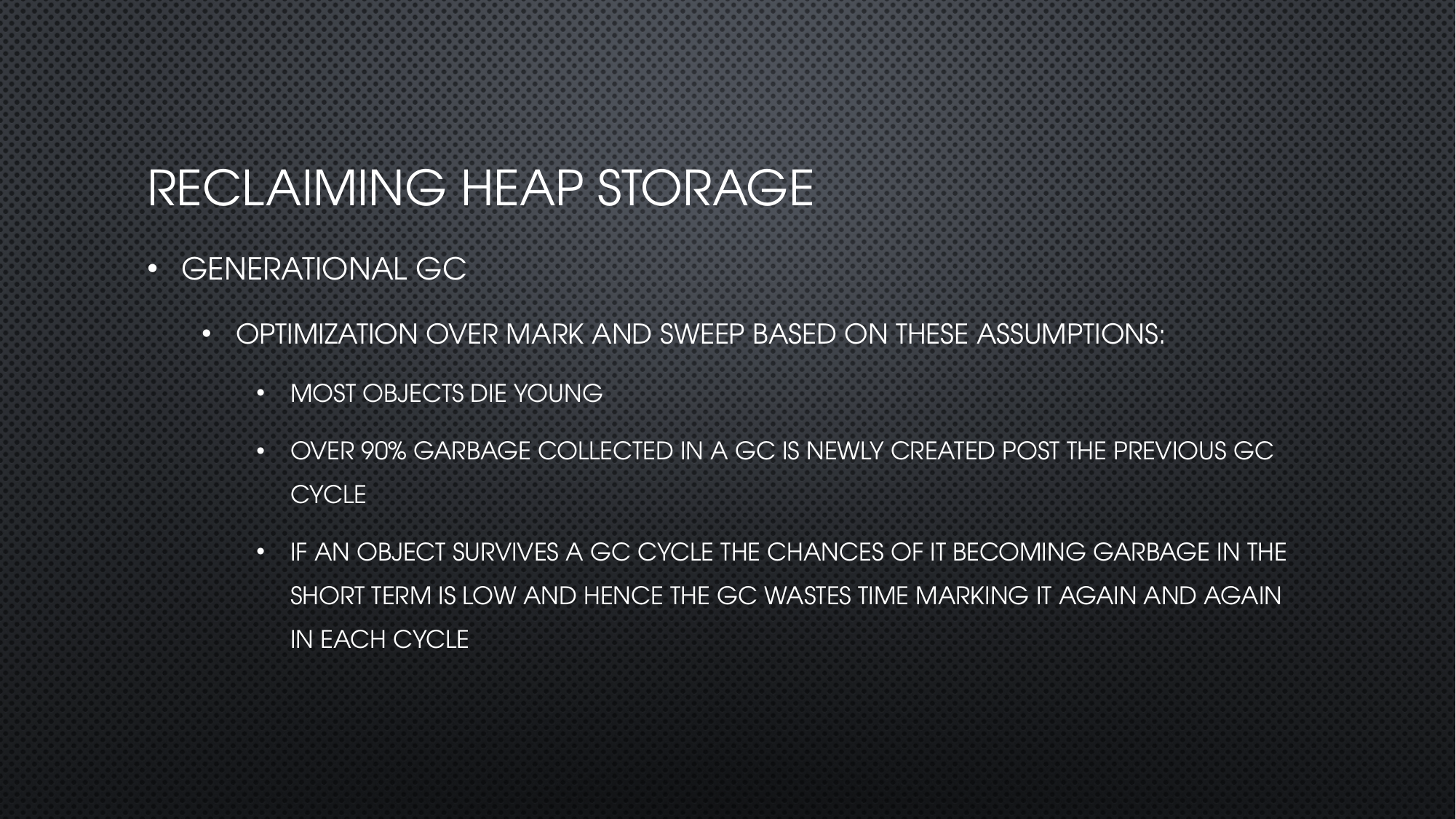

# Reclaiming heap storage
Generational GC
Optimization over Mark and Sweep based on these assumptions:
Most objects die young
Over 90% garbage collected in a GC is newly created post the previous GC cycle
If an object survives a GC cycle the chances of it becoming garbage in the short term is low and hence the GC wastes time marking it again and again in each cycle